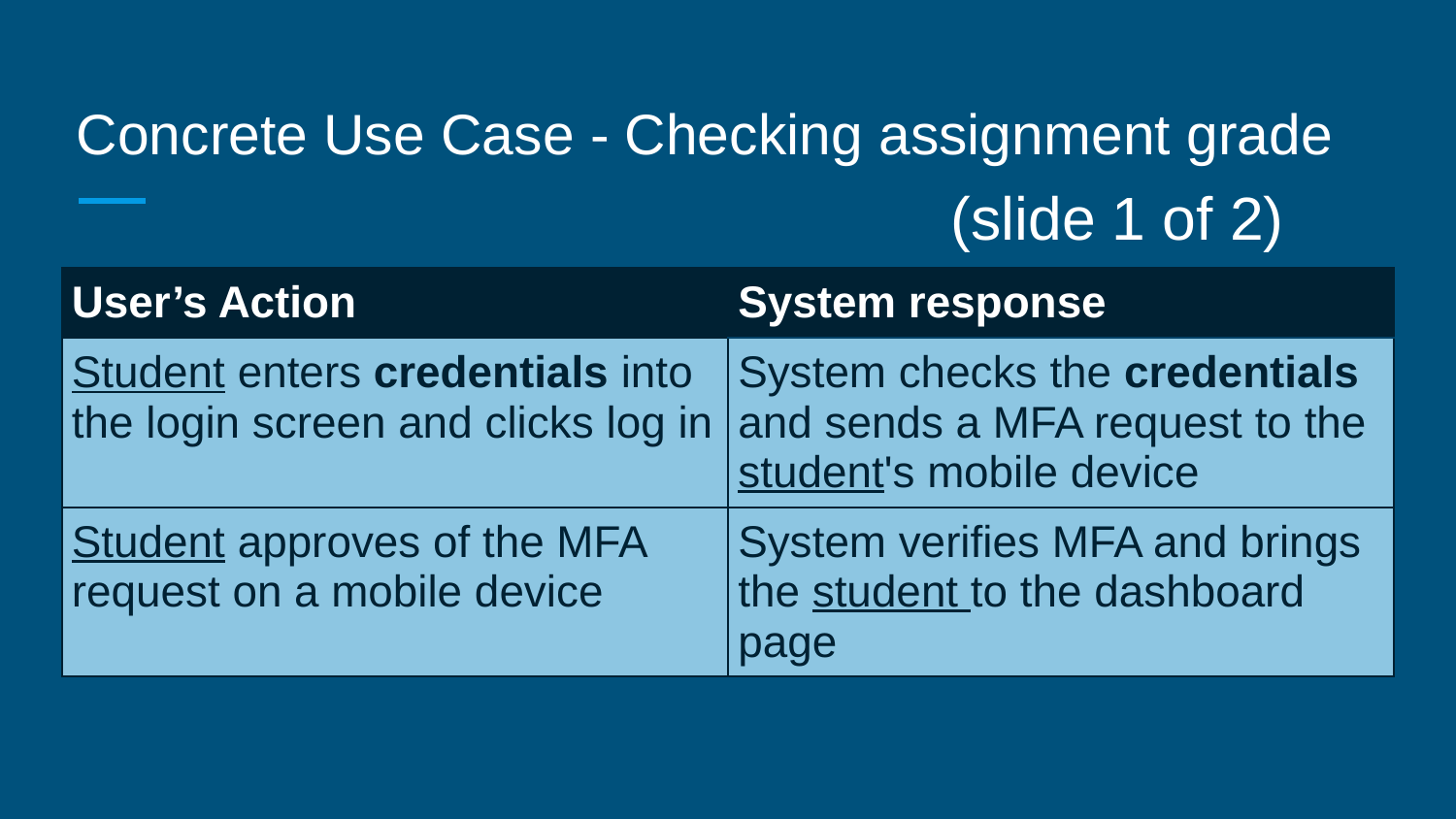

# Concrete Use Case - Checking assignment grade
(slide 1 of 2)
| User’s Action | System response |
| --- | --- |
| Student enters credentials into the login screen and clicks log in | System checks the credentials and sends a MFA request to the student's mobile device |
| Student approves of the MFA request on a mobile device | System verifies MFA and brings the student to the dashboard page |